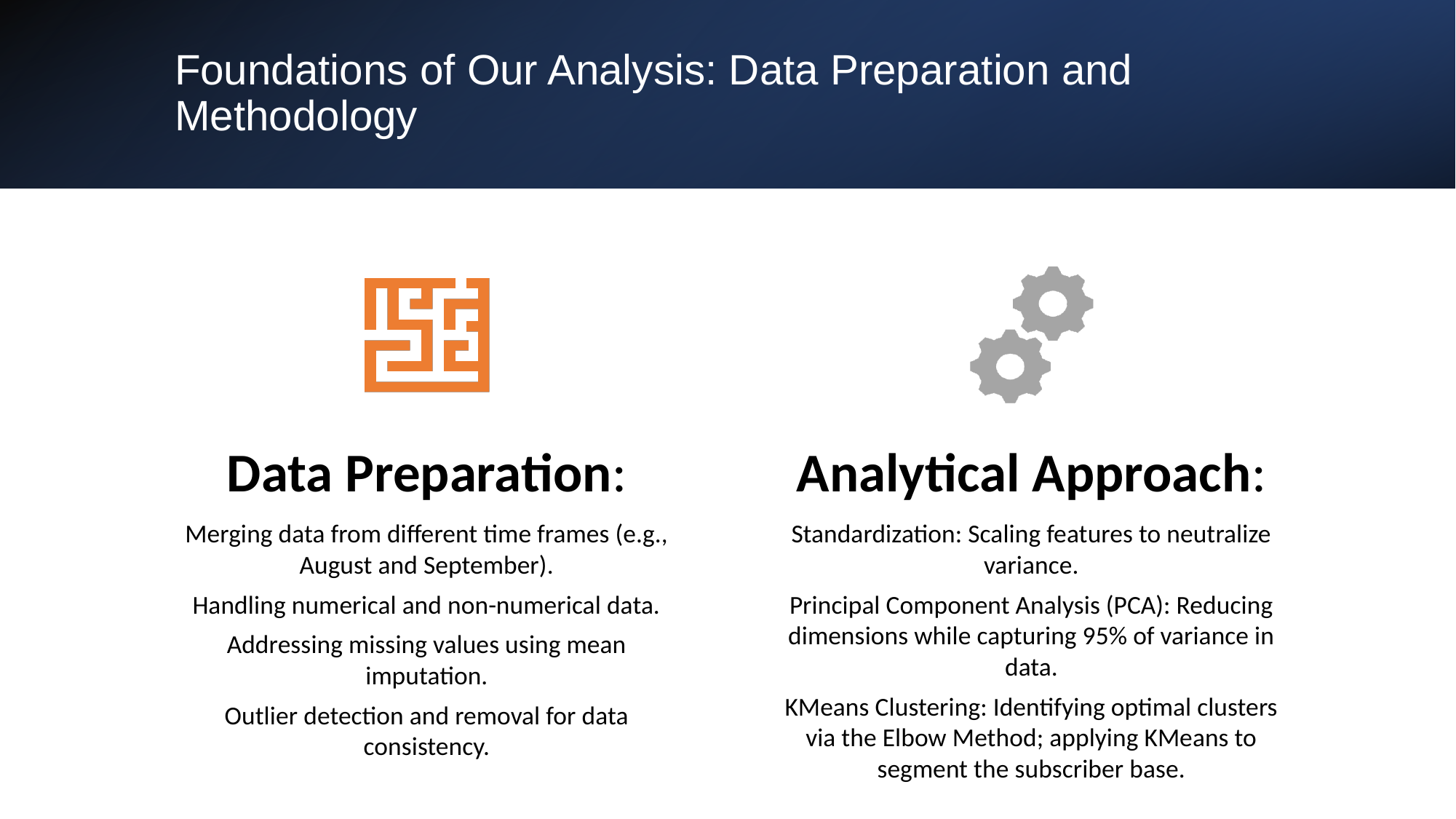

# Foundations of Our Analysis: Data Preparation and Methodology
Data Preparation:
Merging data from different time frames (e.g., August and September).
Handling numerical and non-numerical data.
Addressing missing values using mean imputation.
Outlier detection and removal for data consistency.
Analytical Approach:
Standardization: Scaling features to neutralize variance.
Principal Component Analysis (PCA): Reducing dimensions while capturing 95% of variance in data.
KMeans Clustering: Identifying optimal clusters via the Elbow Method; applying KMeans to segment the subscriber base.